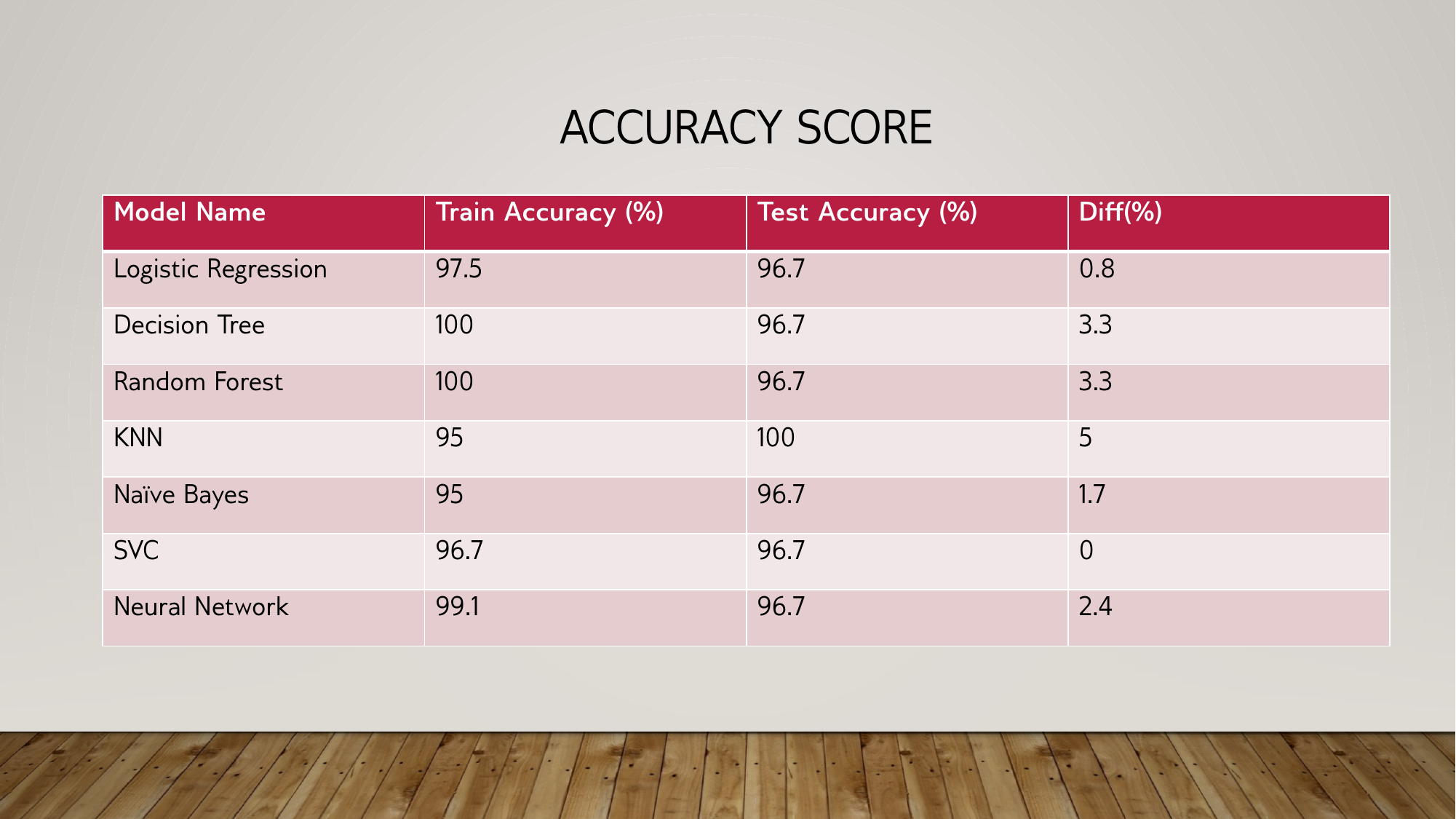

# ACCURACY SCORE
| Model Name | Train Accuracy (%) | Test Accuracy (%) | Diff(%) |
| --- | --- | --- | --- |
| Logistic Regression | 97.5 | 96.7 | 0.8 |
| Decision Tree | 100 | 96.7 | 3.3 |
| Random Forest | 100 | 96.7 | 3.3 |
| KNN | 95 | 100 | 5 |
| Naïve Bayes | 95 | 96.7 | 1.7 |
| SVC | 96.7 | 96.7 | 0 |
| Neural Network | 99.1 | 96.7 | 2.4 |